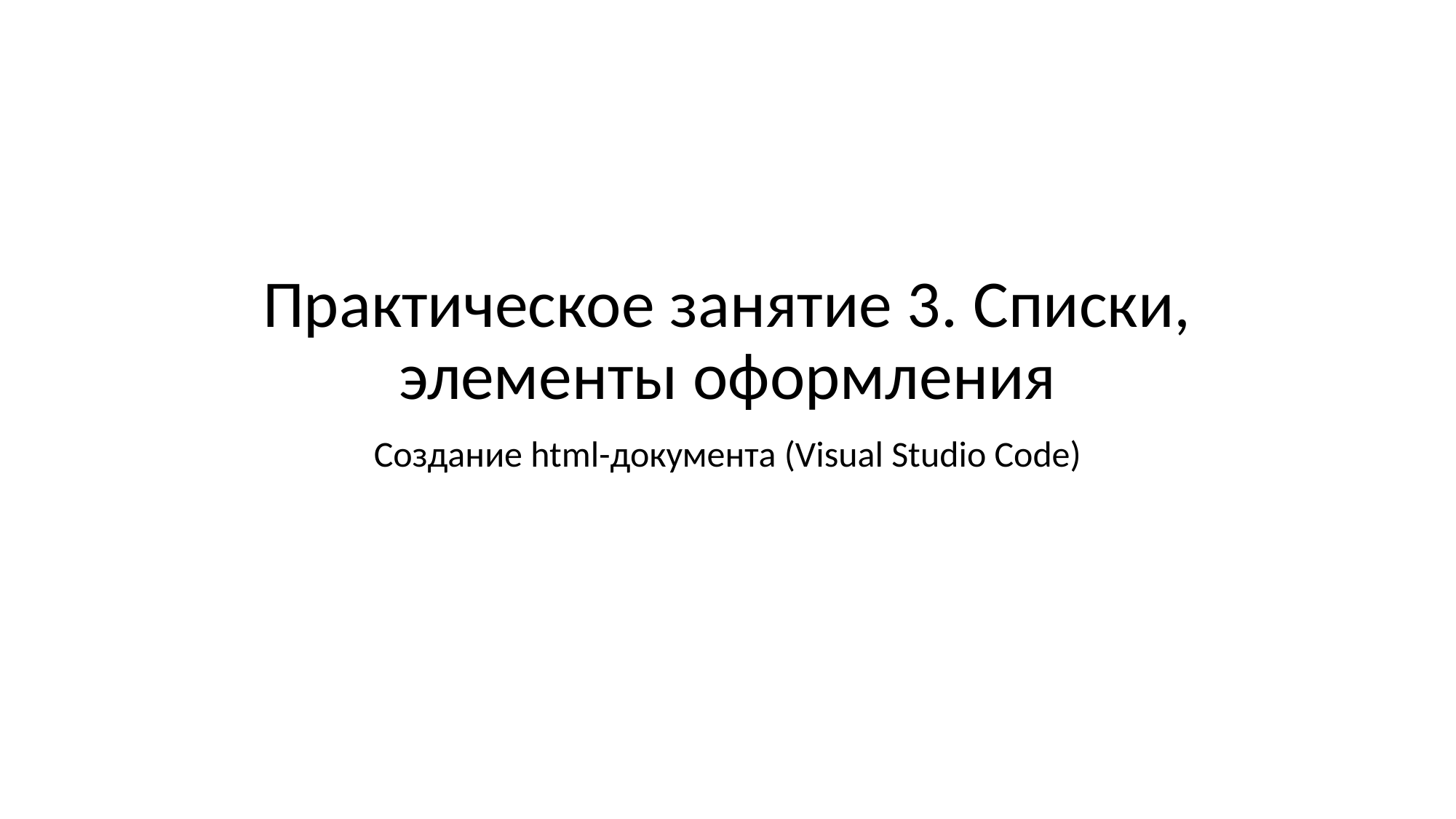

# Практическое занятие 3. Списки, элементы оформления
Создание html-документа (Visual Studio Code)